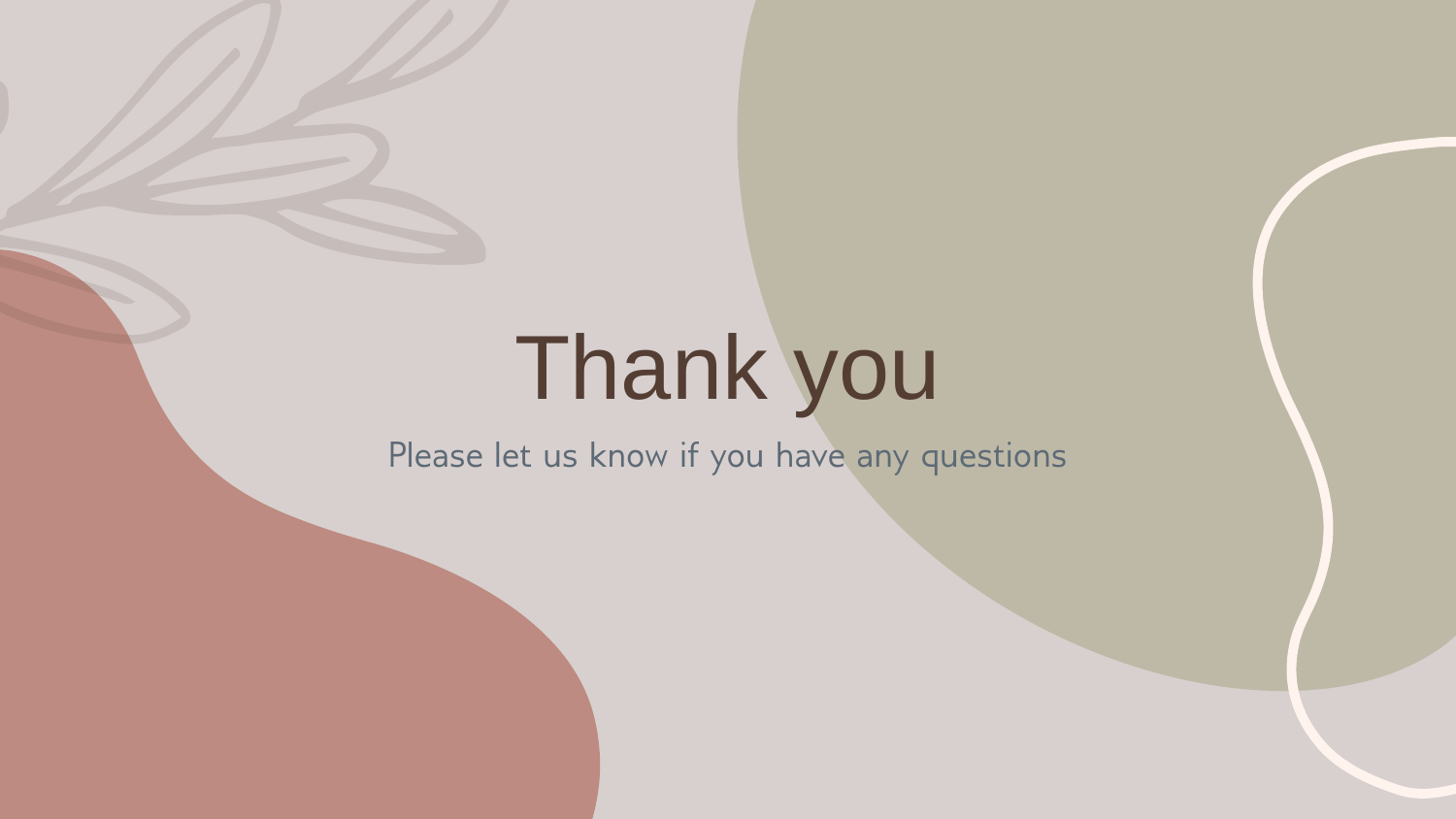

# Thank you
Please let us know if you have any questions